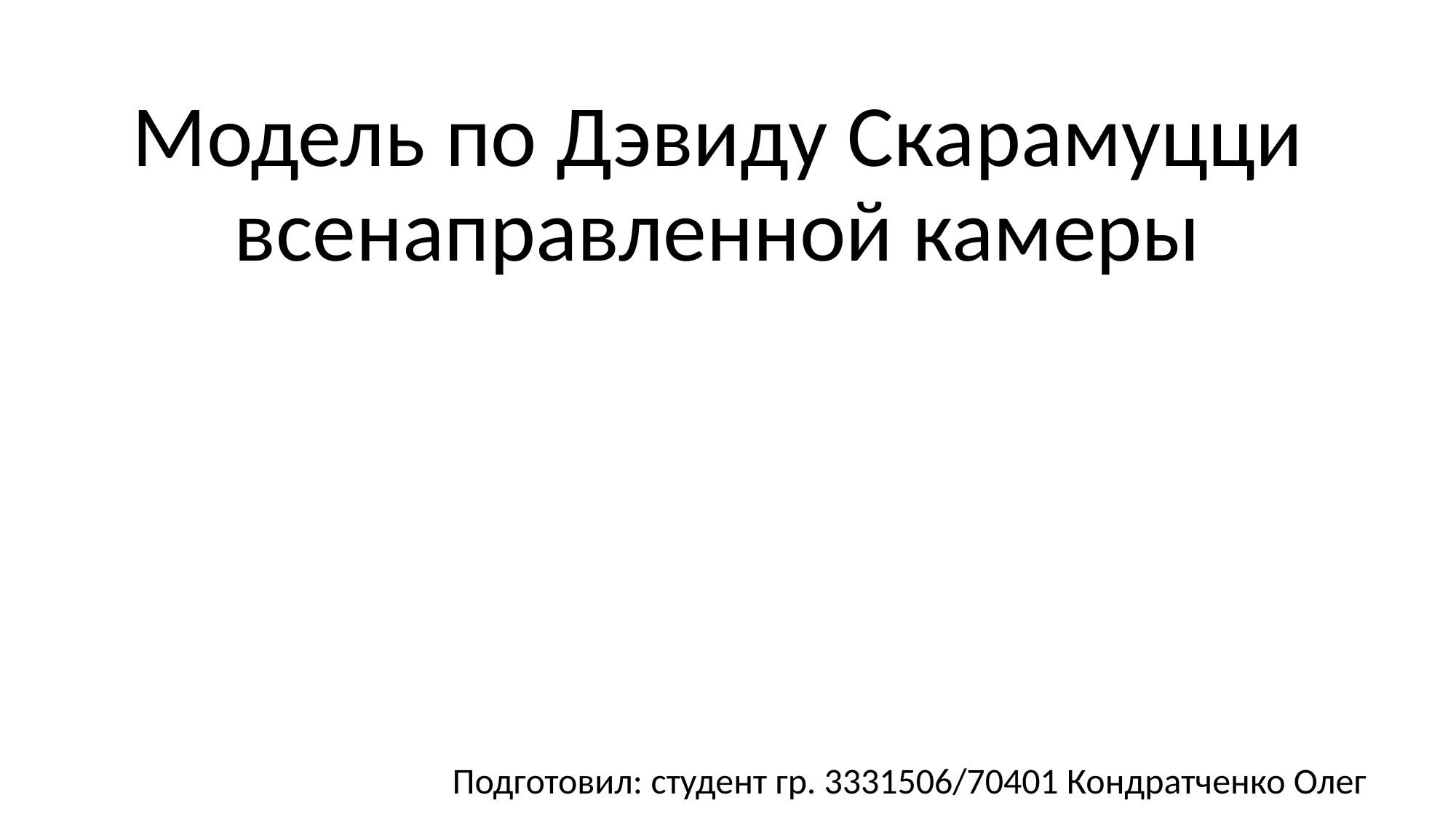

# Модель по Дэвиду Скарамуцци всенаправленной камеры
Подготовил: студент гр. 3331506/70401 Кондратченко Олег